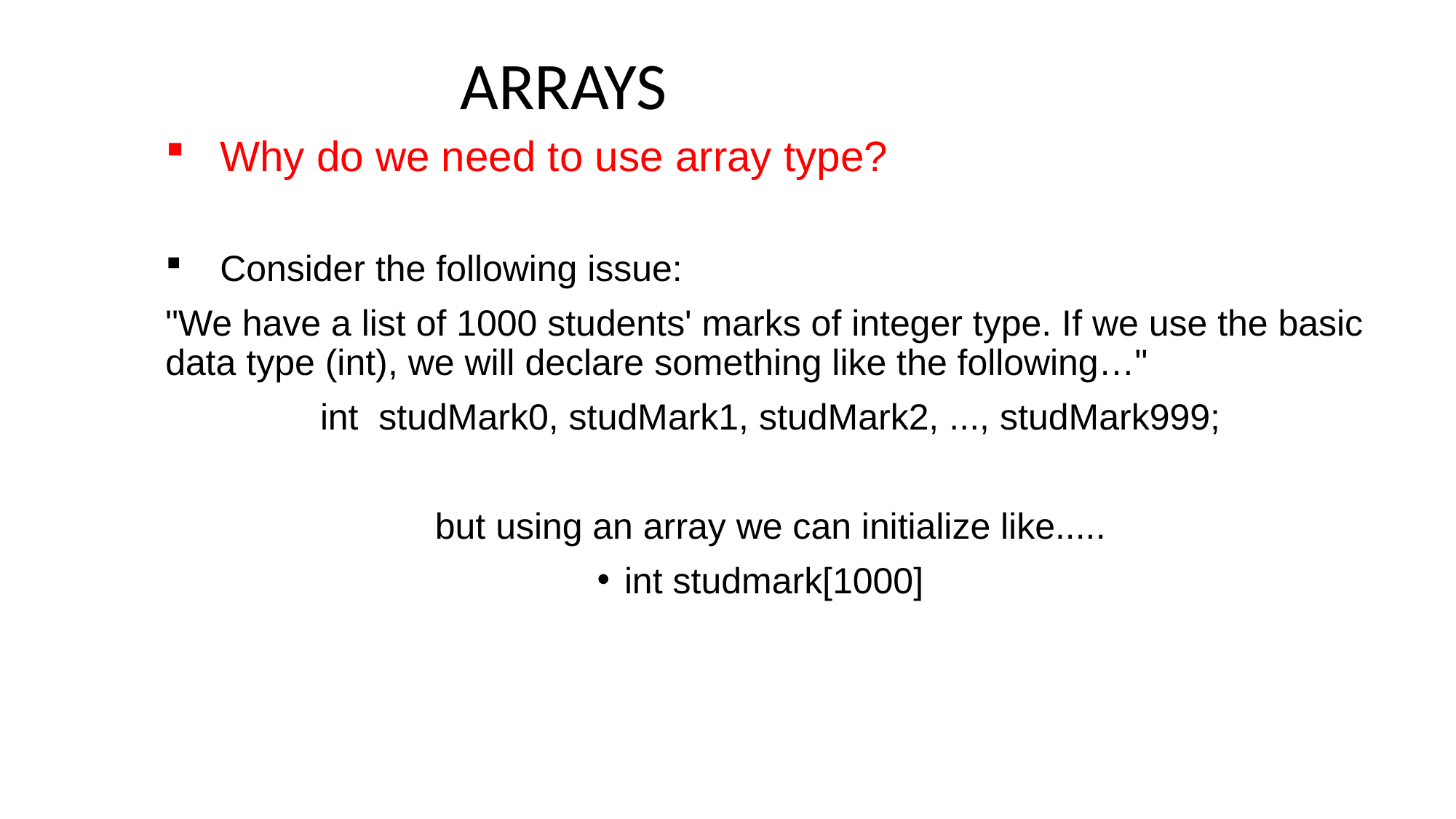

# ARRAYS
Why do we need to use array type?

Consider the following issue:
"We have a list of 1000 students' marks of integer type. If we use the basic data type (int), we will declare something like the following…"
int  studMark0, studMark1, studMark2, ..., studMark999;

but using an array we can initialize like.....
int studmark[1000]